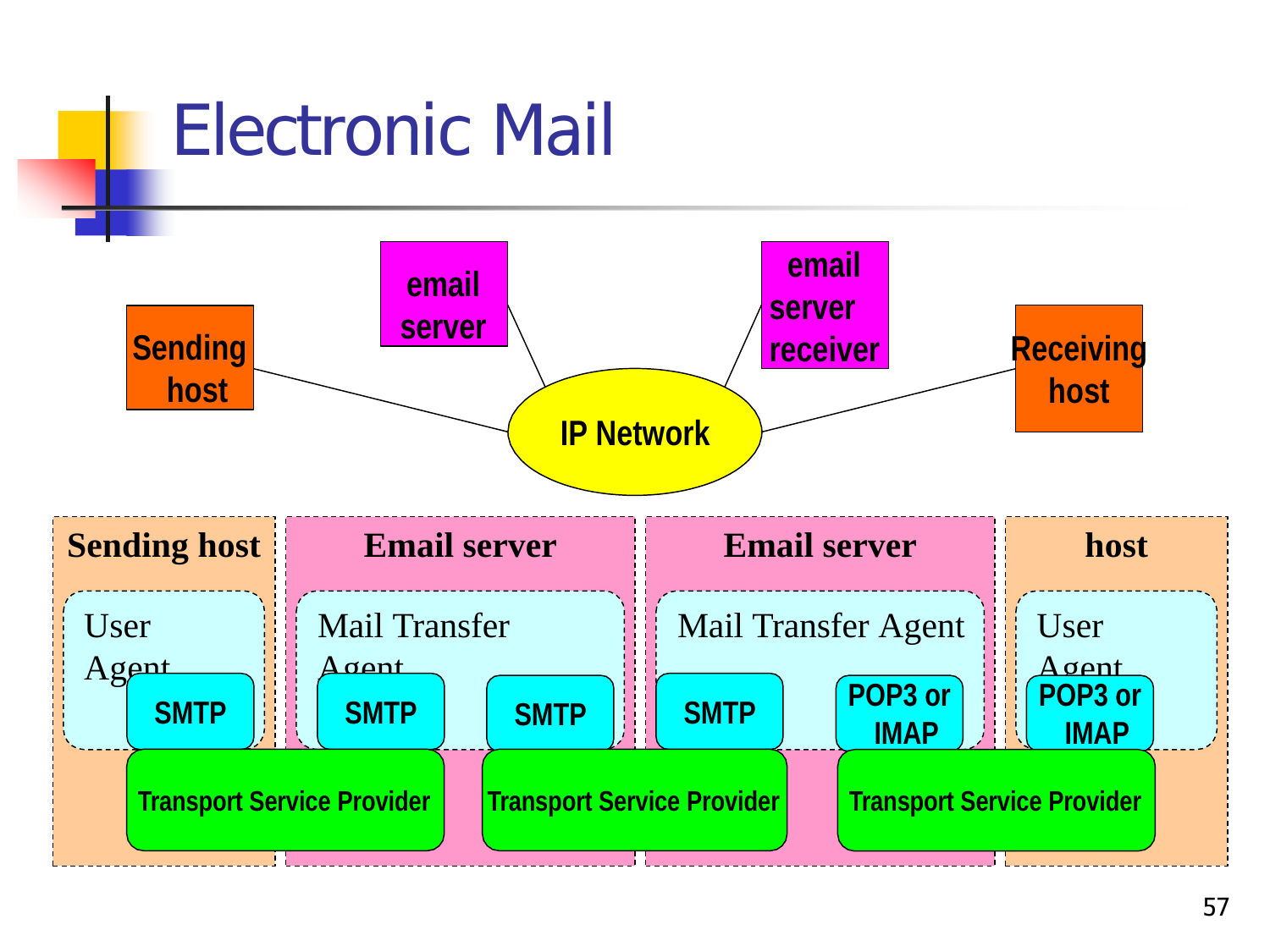

# Electronic Mail
email  server
email  server  receiver

Sending  host

Receiving
host

IP Network

Sending host
Email server
Email server
host

User Agent
Mail Transfer Agent
Mail Transfer Agent
User Agent

POP3 or  IMAP
POP3 or  IMAP

SMTP
SMTP
SMTP
SMTP

Transport Service Provider
Transport Service Provider
Transport Service Provider
57